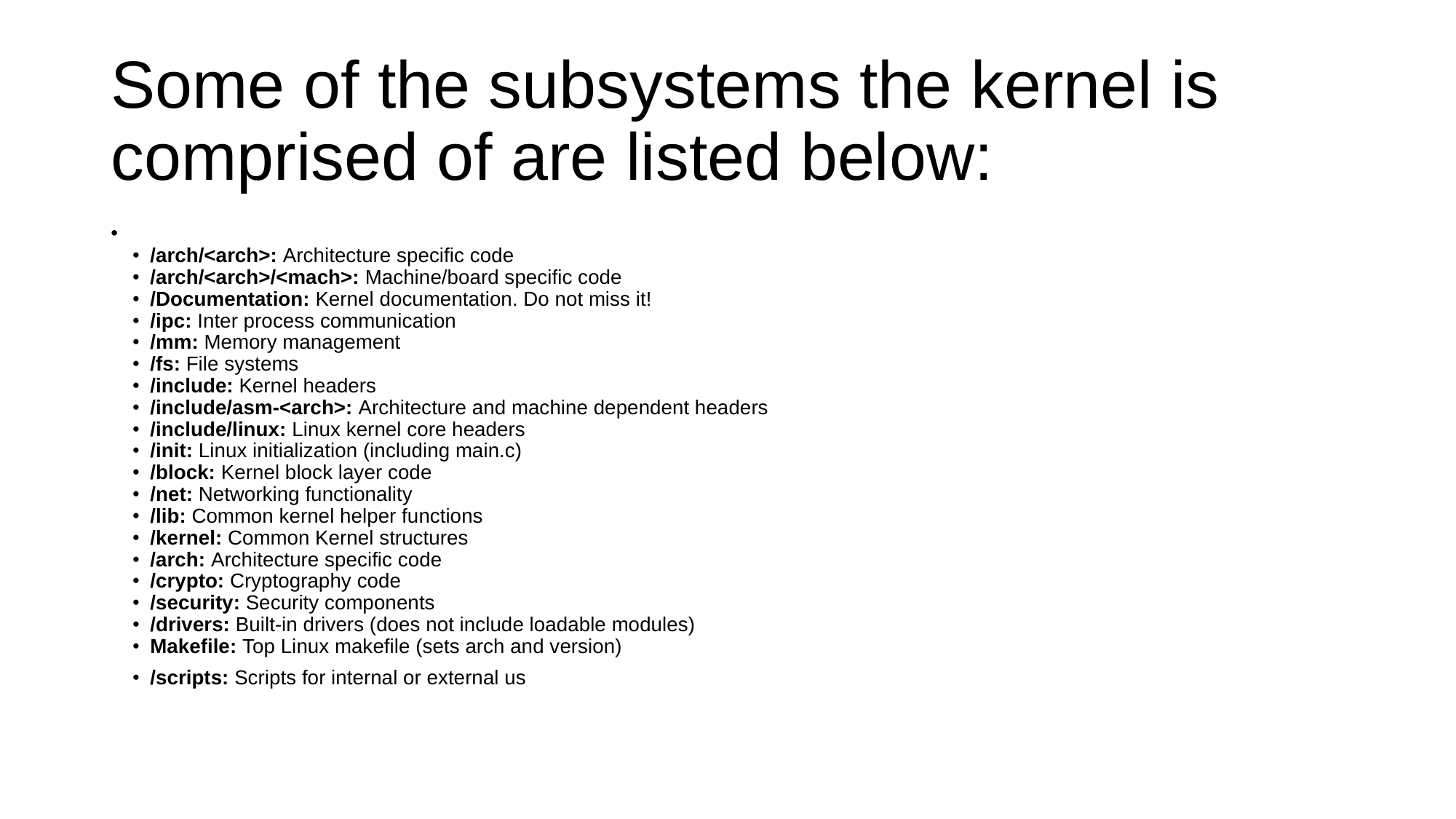

# Some of the subsystems the kernel is comprised of are listed below:
• /arch/<arch>: Architecture specific code
• /arch/<arch>/<mach>: Machine/board specific code
• /Documentation: Kernel documentation. Do not miss it!
• /ipc: Inter process communication
• /mm: Memory management
• /fs: File systems
• /include: Kernel headers
• /include/asm-<arch>: Architecture and machine dependent headers
• /include/linux: Linux kernel core headers
• /init: Linux initialization (including main.c)
• /block: Kernel block layer code
• /net: Networking functionality
• /lib: Common kernel helper functions
• /kernel: Common Kernel structures
• /arch: Architecture specific code
• /crypto: Cryptography code
• /security: Security components
• /drivers: Built-in drivers (does not include loadable modules)
• Makefile: Top Linux makefile (sets arch and version)
• /scripts: Scripts for internal or external us